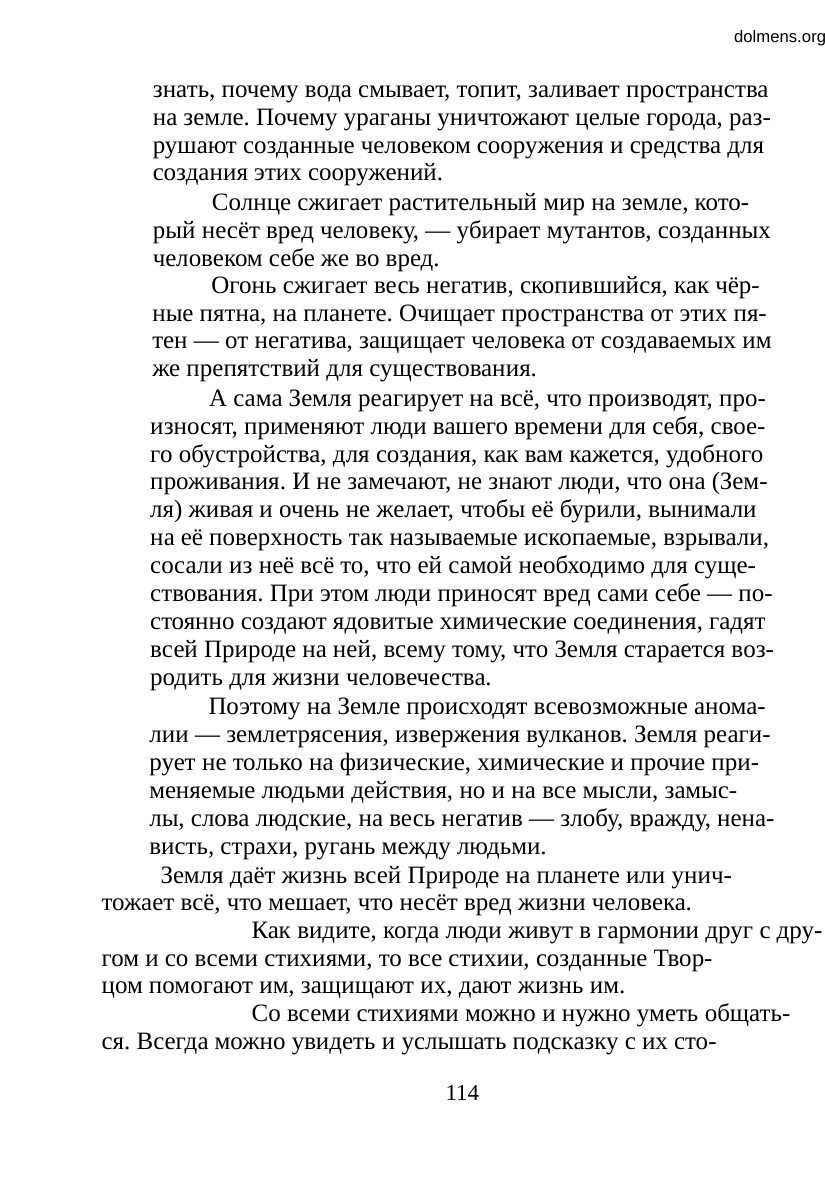

dolmens.org

знать, почему вода смывает, топит, заливает пространства
на земле. Почему ураганы уничтожают целые города, раз-
рушают созданные человеком сооружения и средства для
создания этих сооружений.

Солнце сжигает растительный мир на земле, кото-
рый несёт вред человеку, — убирает мутантов, созданных
человеком себе же во вред.

Огонь сжигает весь негатив, скопившийся, как чёр-
ные пятна, на планете. Очищает пространства от этих пя-
тен — от негатива, защищает человека от создаваемых им
же препятствий для существования.

А сама Земля реагирует на всё, что производят, про-
износят, применяют люди вашего времени для себя, свое-
го обустройства, для создания, как вам кажется, удобного
проживания. И не замечают, не знают люди, что она (Зем-
ля) живая и очень не желает, чтобы её бурили, вынимали
на её поверхность так называемые ископаемые, взрывали,
сосали из неё всё то, что ей самой необходимо для суще-
ствования. При этом люди приносят вред сами себе — по-
стоянно создают ядовитые химические соединения, гадят
всей Природе на ней, всему тому, что Земля старается воз-
родить для жизни человечества.

Поэтому на Земле происходят всевозможные анома-
лии — землетрясения, извержения вулканов. Земля реаги-
рует не только на физические, химические и прочие при-
меняемые людьми действия, но и на все мысли, замыс-
лы, слова людские, на весь негатив — злобу, вражду, нена-
висть, страхи, ругань между людьми.

Земля даёт жизнь всей Природе на планете или унич-
тожает всё, что мешает, что несёт вред жизни человека.
	Как видите, когда люди живут в гармонии друг с дру-
гом и со всеми стихиями, то все стихии, созданные Твор-
цом помогают им, защищают их, дают жизнь им.
	Со всеми стихиями можно и нужно уметь общать-
ся. Всегда можно увидеть и услышать подсказку с их сто-

114